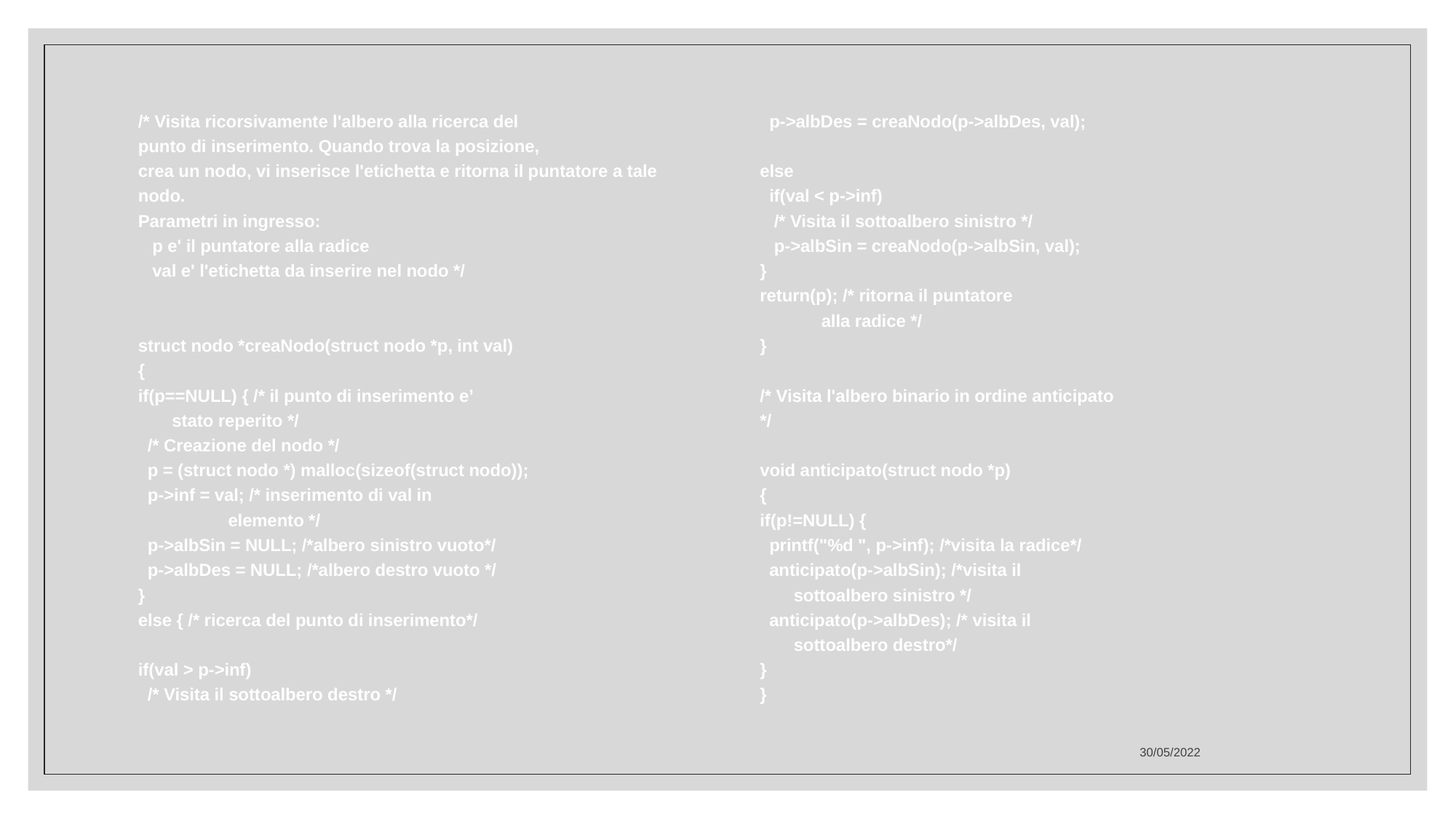

/* Visita ricorsivamente l'albero alla ricerca del
punto di inserimento. Quando trova la posizione,
crea un nodo, vi inserisce l'etichetta e ritorna il puntatore a tale nodo.
Parametri in ingresso:
   p e' il puntatore alla radice
   val e' l'etichetta da inserire nel nodo */

struct nodo *creaNodo(struct nodo *p, int val)
{
if(p==NULL) { /* il punto di inserimento e’
		stato reperito */
  /* Creazione del nodo */
  p = (struct nodo *) malloc(sizeof(struct nodo));
  p->inf = val; /* inserimento di val in
                   elemento */
  p->albSin = NULL; /*albero sinistro vuoto*/
  p->albDes = NULL; /*albero destro vuoto */
}
else { /* ricerca del punto di inserimento*/

if(val > p->inf)
  /* Visita il sottoalbero destro */
  p->albDes = creaNodo(p->albDes, val);

else
  if(val < p->inf)
   /* Visita il sottoalbero sinistro */
   p->albSin = creaNodo(p->albSin, val);
}
return(p); /* ritorna il puntatore
             alla radice */
}

/* Visita l'albero binario in ordine anticipato
*/

void anticipato(struct nodo *p)
{
if(p!=NULL) {
  printf("%d ", p->inf); /*visita la radice*/
  anticipato(p->albSin); /*visita il
	sottoalbero sinistro */
  anticipato(p->albDes); /* visita il
	sottoalbero destro*/
}
}

30/05/2022